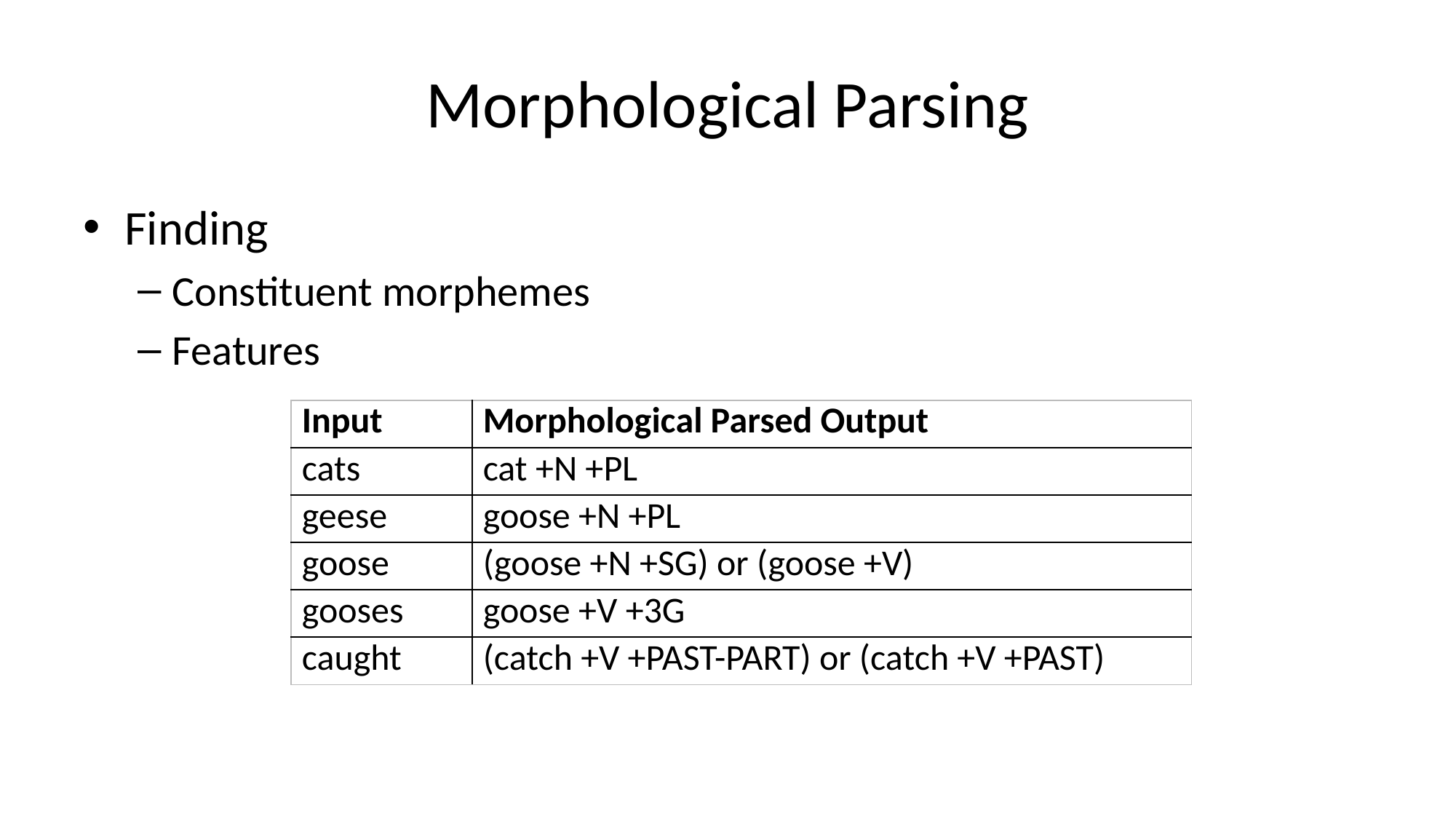

# Morphological Parsing
Finding
Constituent morphemes
Features
| Input | Morphological Parsed Output |
| --- | --- |
| cats | cat +N +PL |
| geese | goose +N +PL |
| goose | (goose +N +SG) or (goose +V) |
| gooses | goose +V +3G |
| caught | (catch +V +PAST-PART) or (catch +V +PAST) |